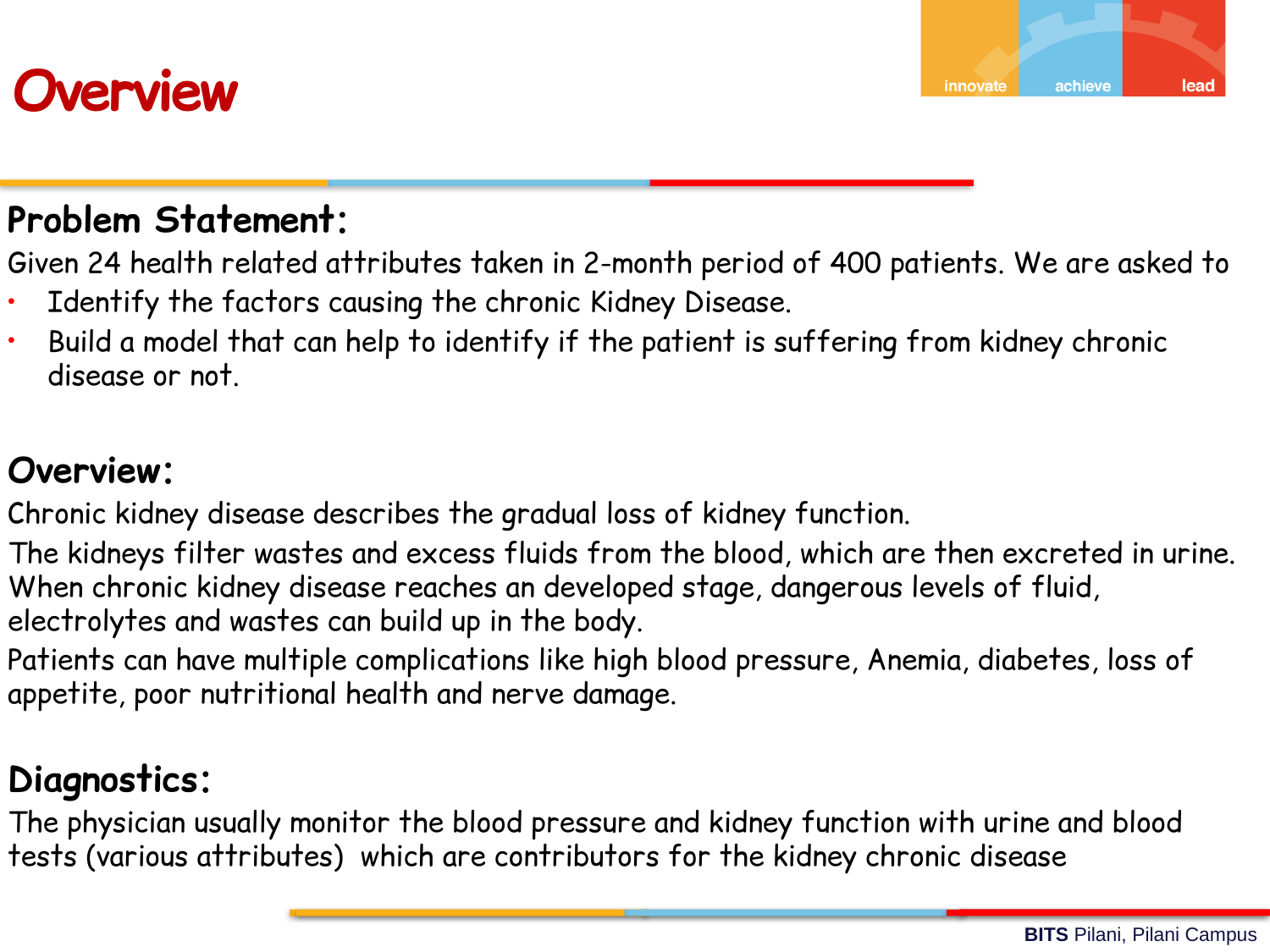

Overview

Problem Statement:
Given 24 health related attributes taken in 2-month period of 400 patients. We are asked to
Identify the factors causing the chronic Kidney Disease.
Build a model that can help to identify if the patient is suffering from kidney chronic disease or not.

Overview:
Chronic kidney disease describes the gradual loss of kidney function.
The kidneys filter wastes and excess fluids from the blood, which are then excreted in urine. When chronic kidney disease reaches an developed stage, dangerous levels of fluid, electrolytes and wastes can build up in the body.
Patients can have multiple complications like high blood pressure, Anemia, diabetes, loss of appetite, poor nutritional health and nerve damage.

Diagnostics:
The physician usually monitor the blood pressure and kidney function with urine and blood tests (various attributes)  which are contributors for the kidney chronic disease